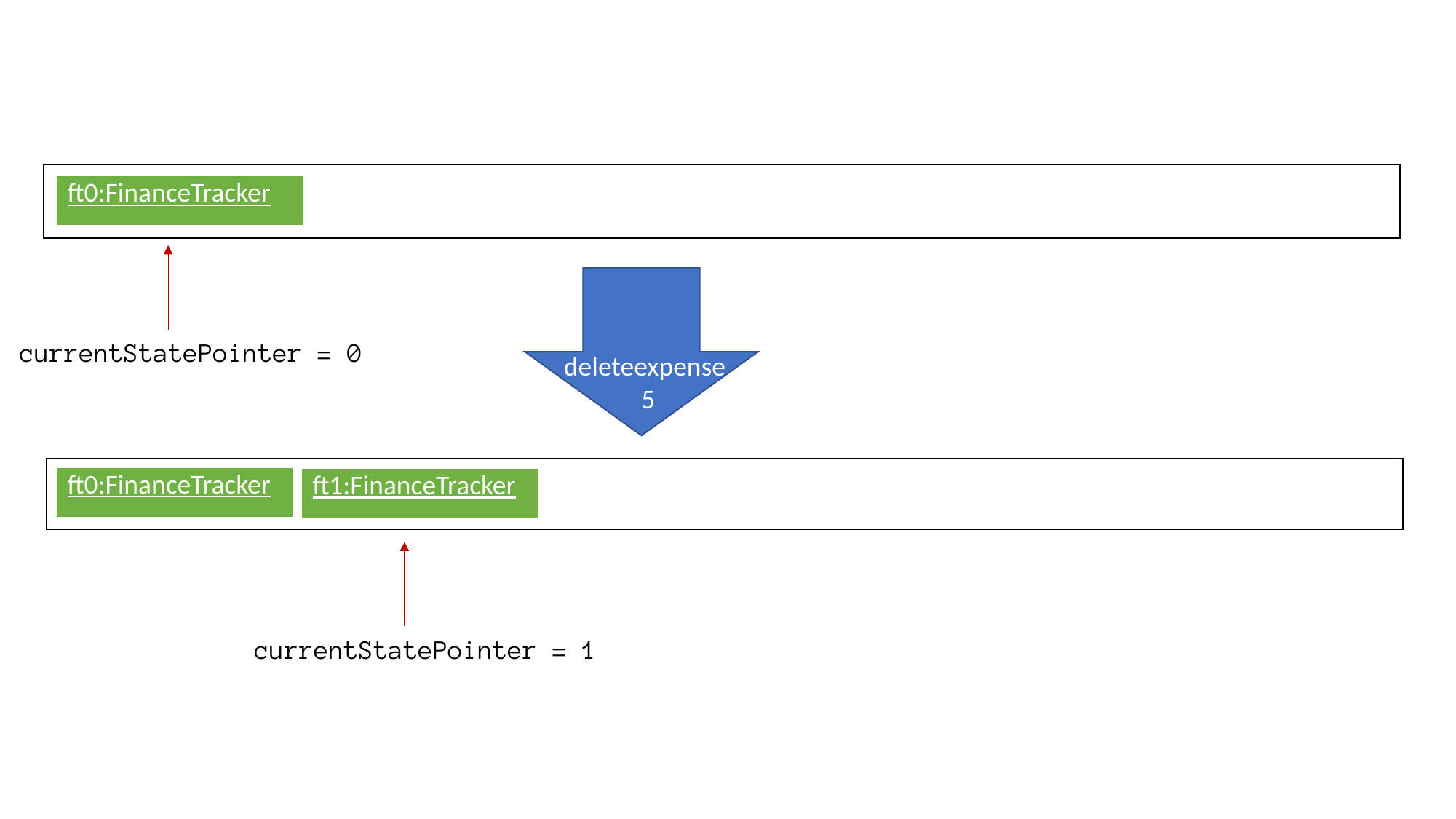

| ft0:FinanceTracker |
| --- |

currentStatePointer = 0
deleteexpense
5

| ft0:FinanceTracker |
| --- |
| ft1:FinanceTracker |
| --- |
currentStatePointer = 1